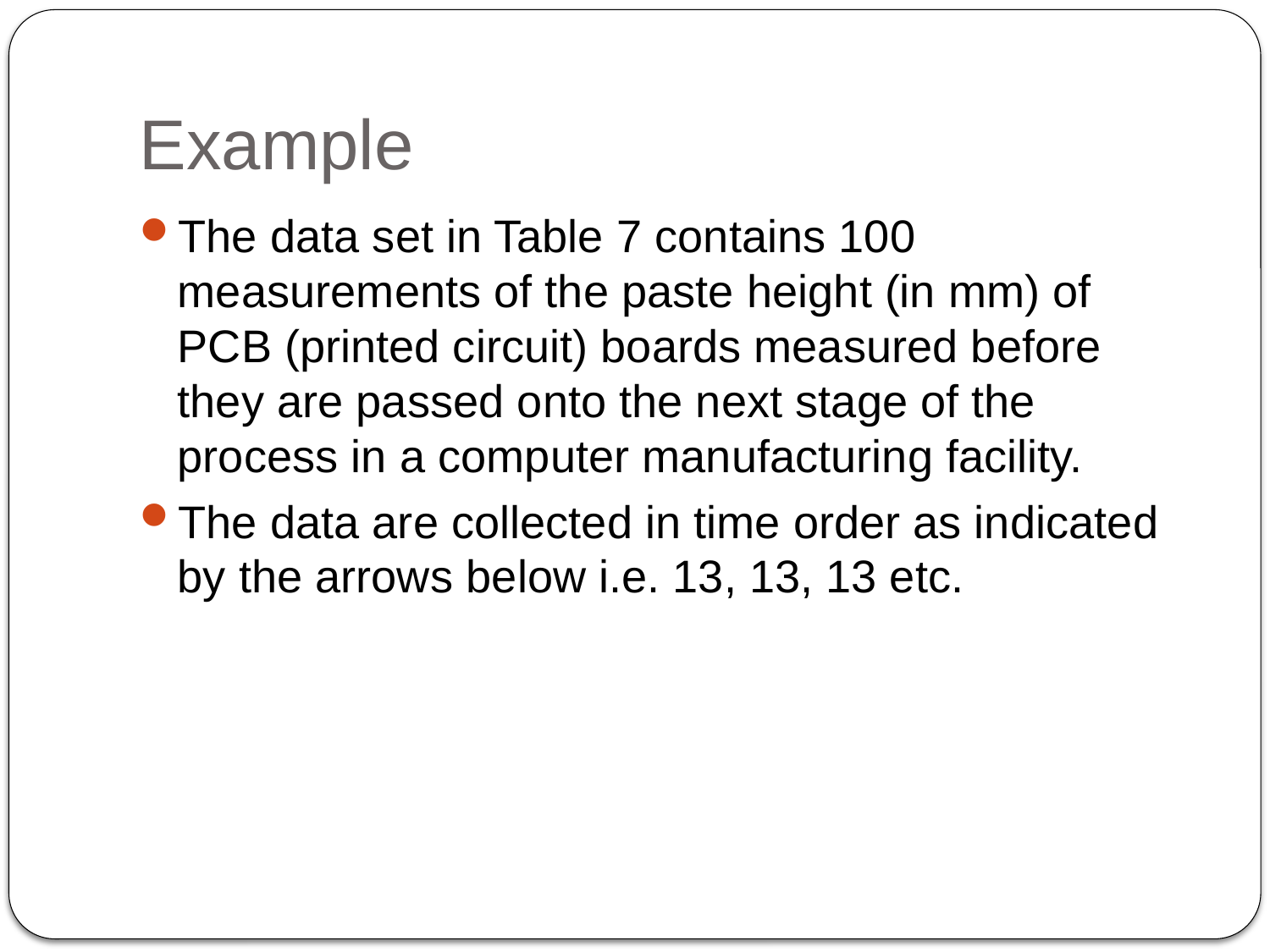

# Example
The data set in Table 7 contains 100 measurements of the paste height (in mm) of PCB (printed circuit) boards measured before they are passed onto the next stage of the process in a computer manufacturing facility.
The data are collected in time order as indicated by the arrows below i.e. 13, 13, 13 etc.